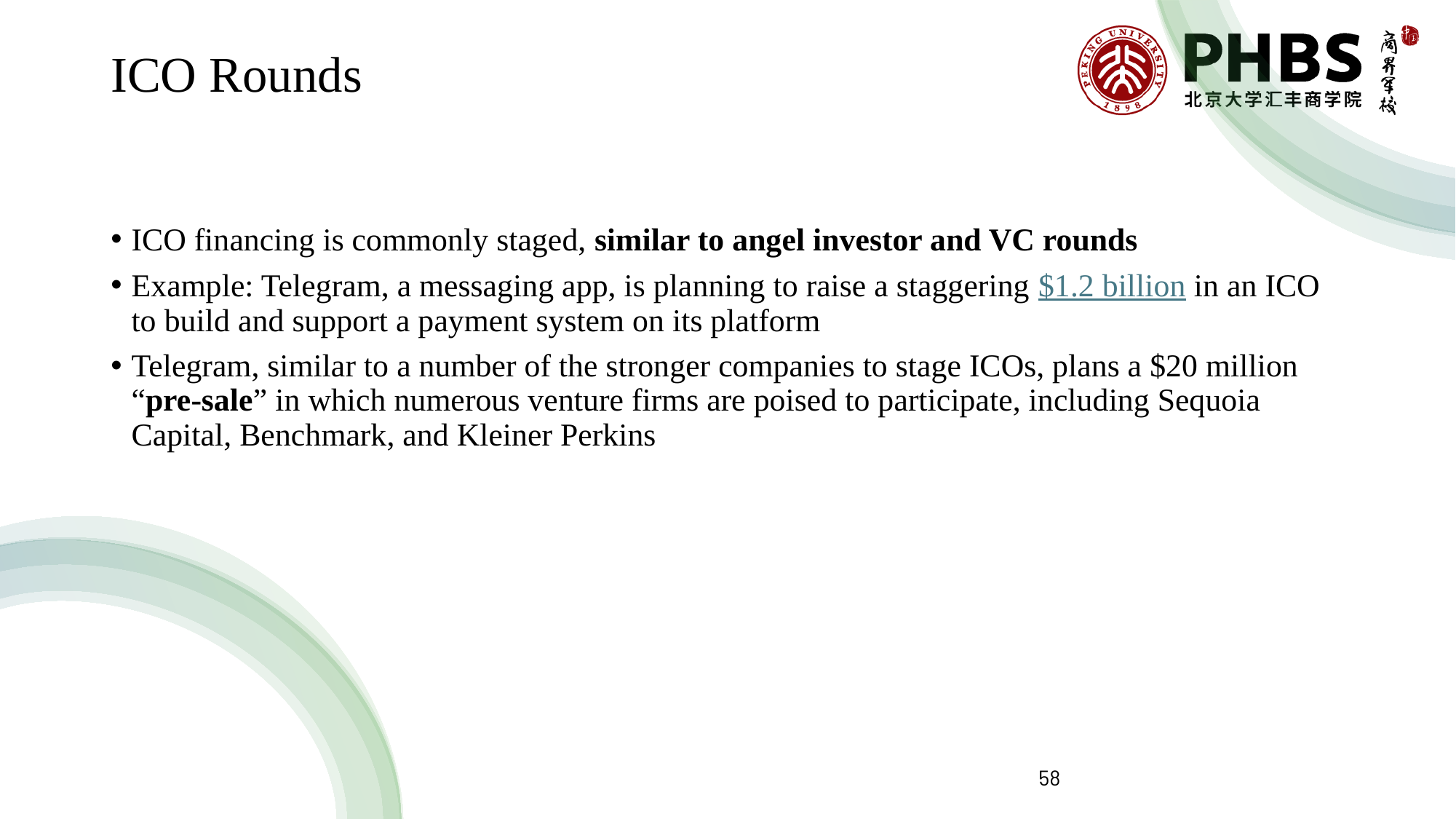

# ICO Rounds
ICO financing is commonly staged, similar to angel investor and VC rounds
Example: Telegram, a messaging app, is planning to raise a staggering $1.2 billion in an ICO to build and support a payment system on its platform
Telegram, similar to a number of the stronger companies to stage ICOs, plans a $20 million “pre-sale” in which numerous venture firms are poised to participate, including Sequoia Capital, Benchmark, and Kleiner Perkins
58